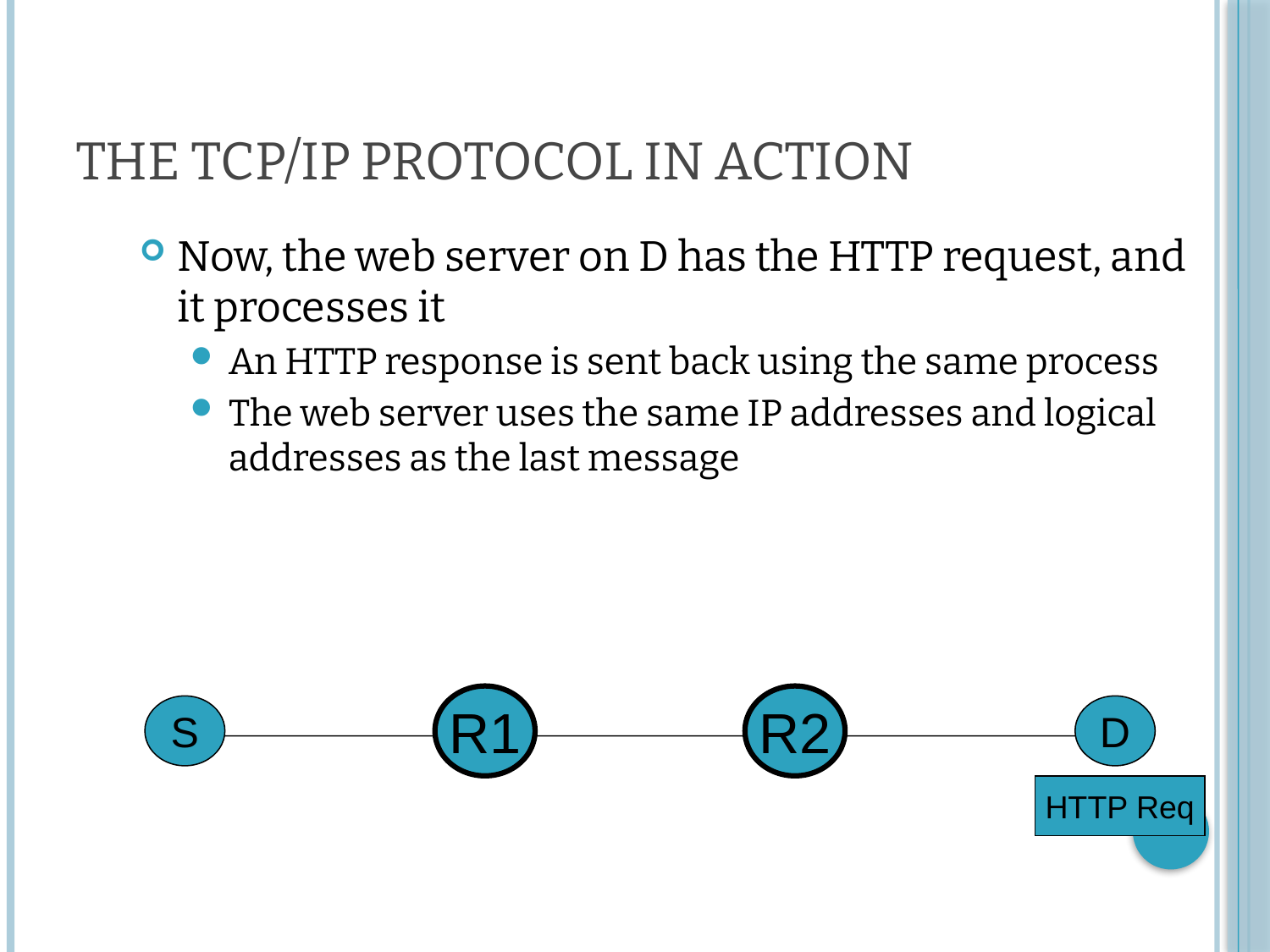

# The TCP/IP Protocol in Action
Now, the web server on D has the HTTP request, and it processes it
An HTTP response is sent back using the same process
The web server uses the same IP addresses and logical addresses as the last message
R1
R2
S
D

HTTP Req